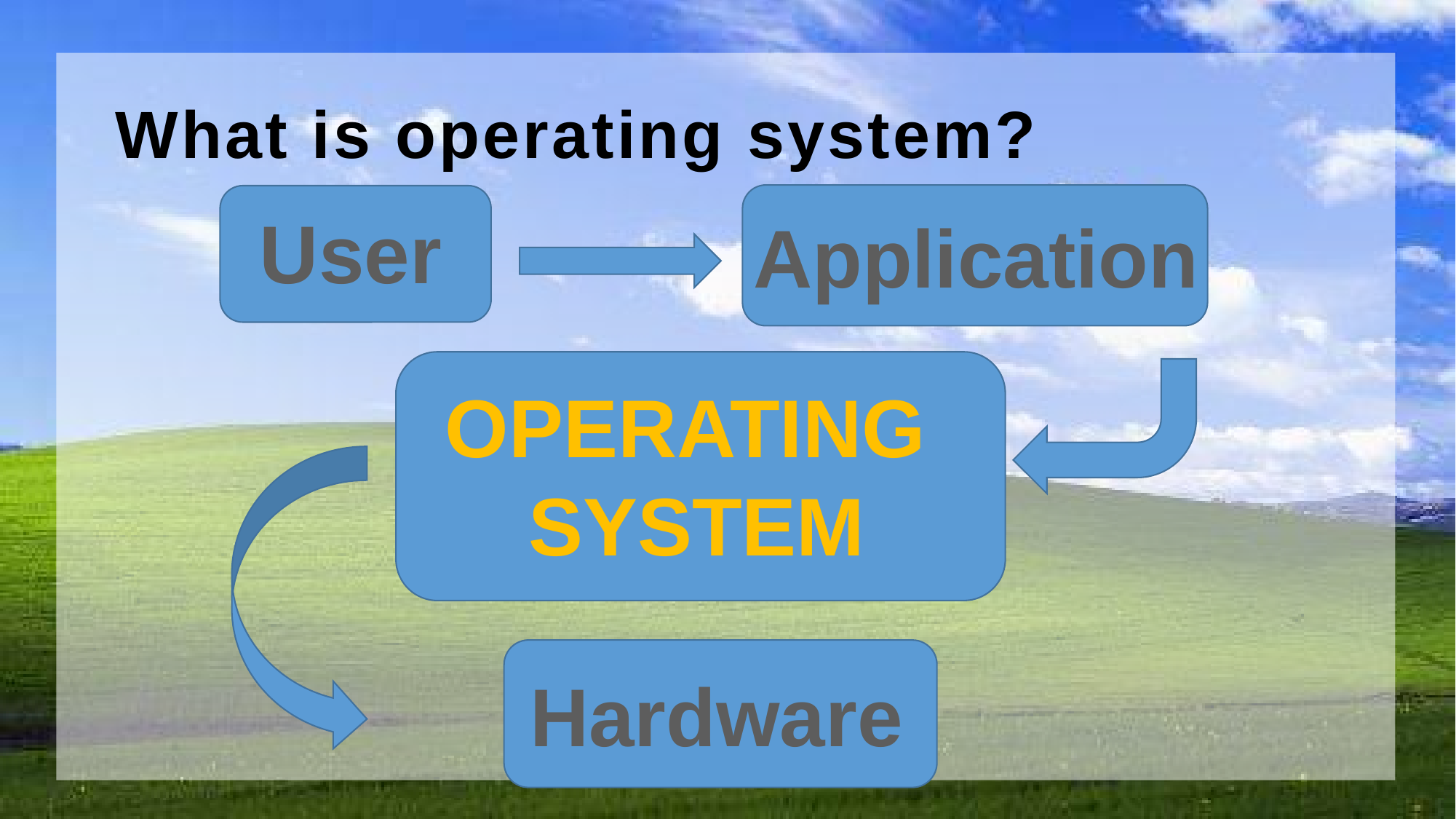

# What is operating system?

Application

User

operating
system

Hardware